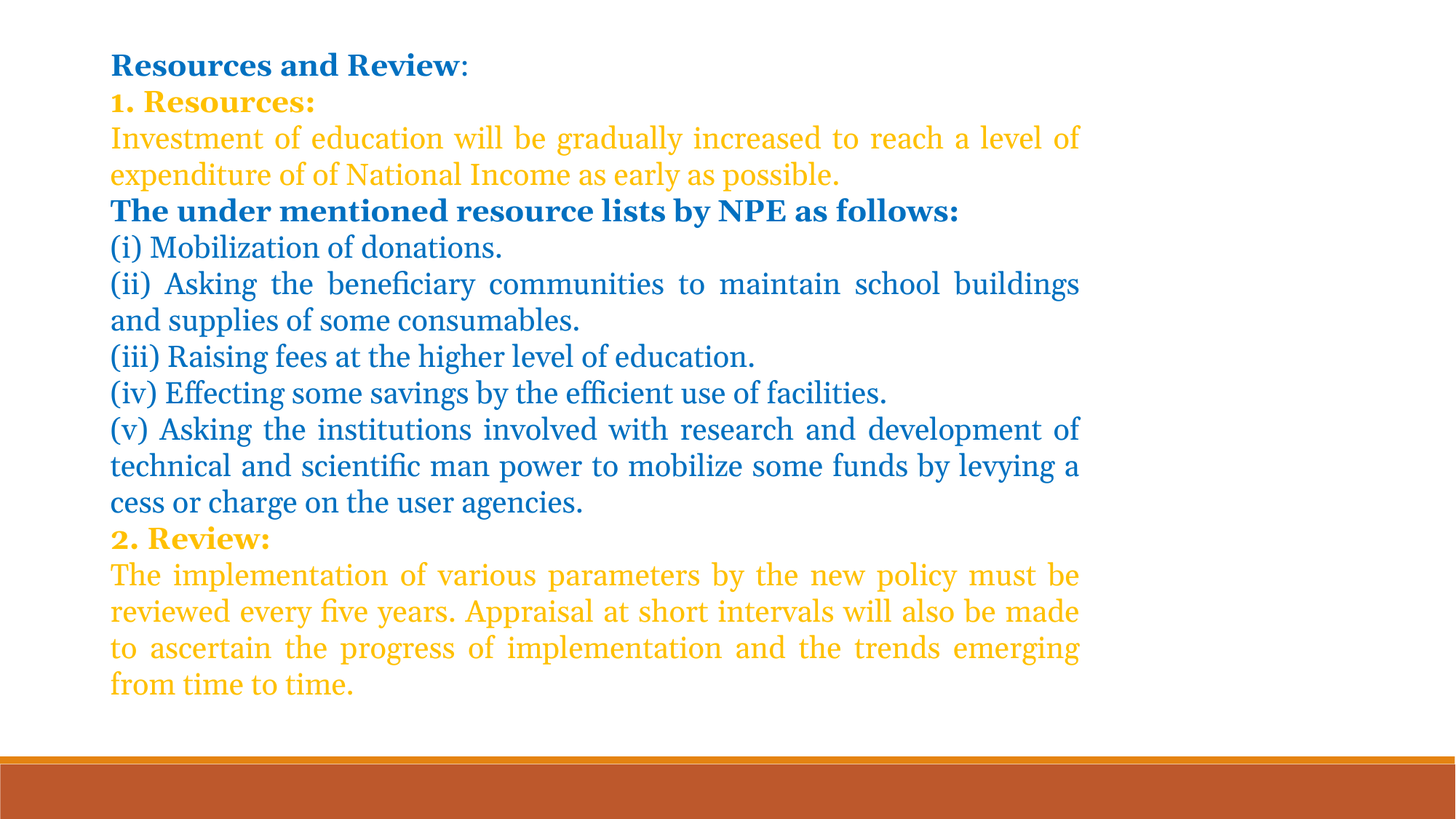

Resources and Review:
1. Resources:
Investment of education will be gradually increased to reach a level of expenditure of of National Income as early as possible.
The under mentioned resource lists by NPE as follows:
(i) Mobilization of donations.
(ii) Asking the beneficiary communities to maintain school buildings and supplies of some consumables.
(iii) Raising fees at the higher level of education.
(iv) Effecting some savings by the efficient use of facilities.
(v) Asking the institutions involved with research and development of technical and scientific man power to mobilize some funds by levying a cess or charge on the user agencies.
2. Review:
The implementation of various parameters by the new policy must be reviewed every five years. Appraisal at short intervals will also be made to ascertain the progress of implementation and the trends emerging from time to time.